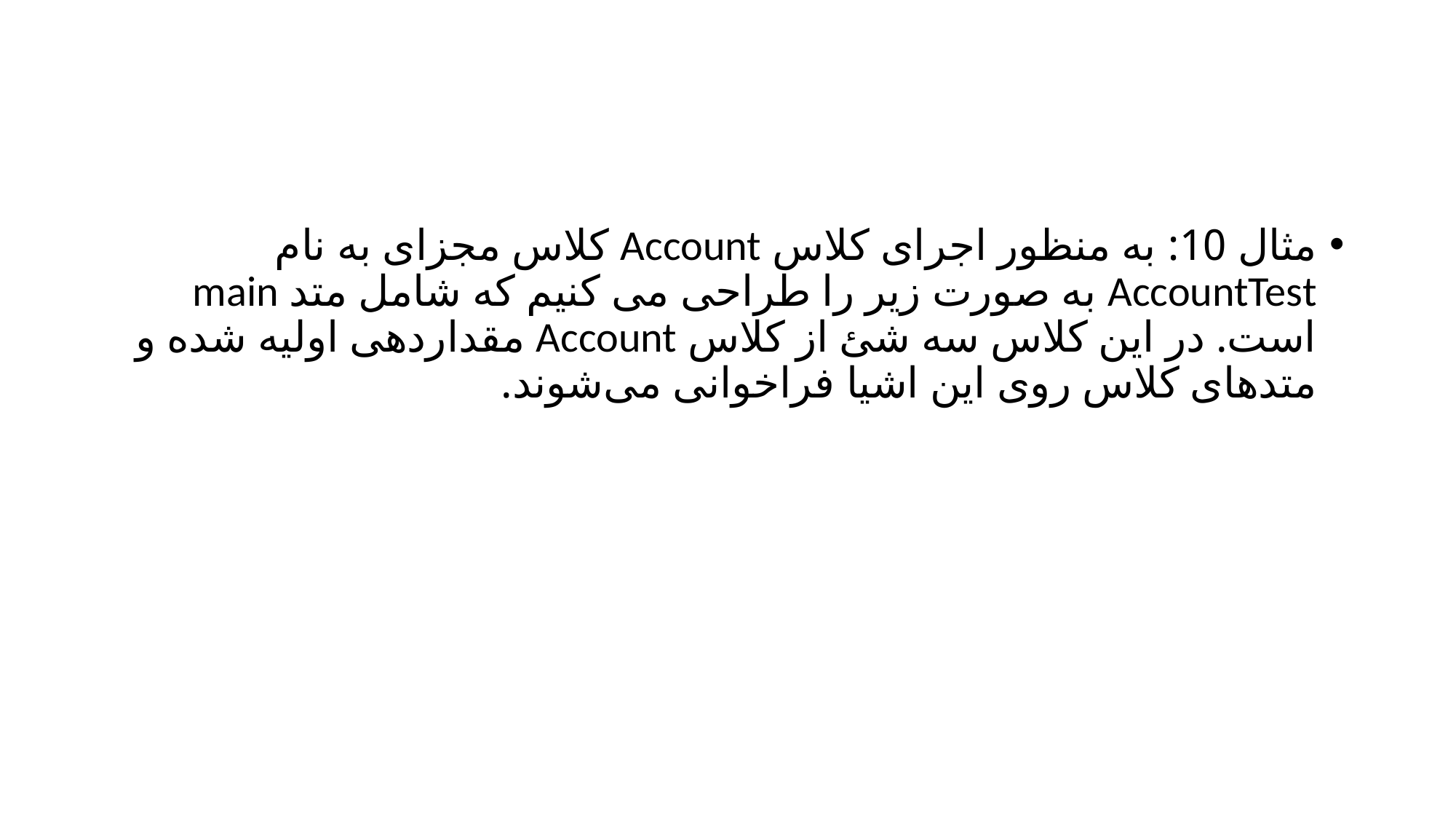

#
مثال 10: به منظور اجرای کلاس Account کلاس مجزای به نام AccountTest به صورت زیر را طراحی می کنیم که شامل متد main است. در این کلاس سه شئ از کلاس Account مقداردهی اولیه شده و متدهای کلاس روی این اشیا فراخوانی می‌شوند.